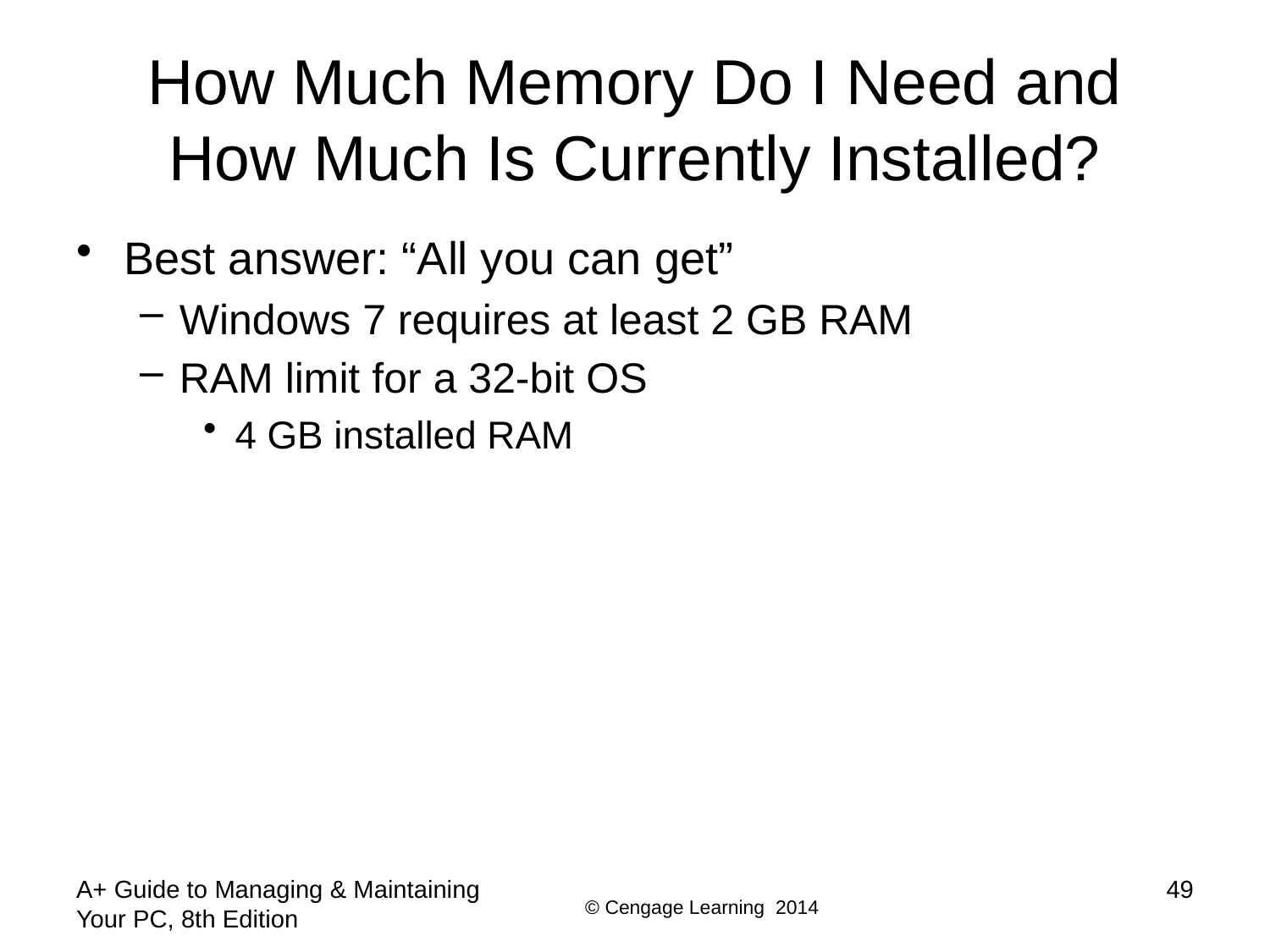

# How Much Memory Do I Need and How Much Is Currently Installed?
Best answer: “All you can get”
Windows 7 requires at least 2 GB RAM
RAM limit for a 32-bit OS
4 GB installed RAM
A+ Guide to Managing & Maintaining Your PC, 8th Edition
49